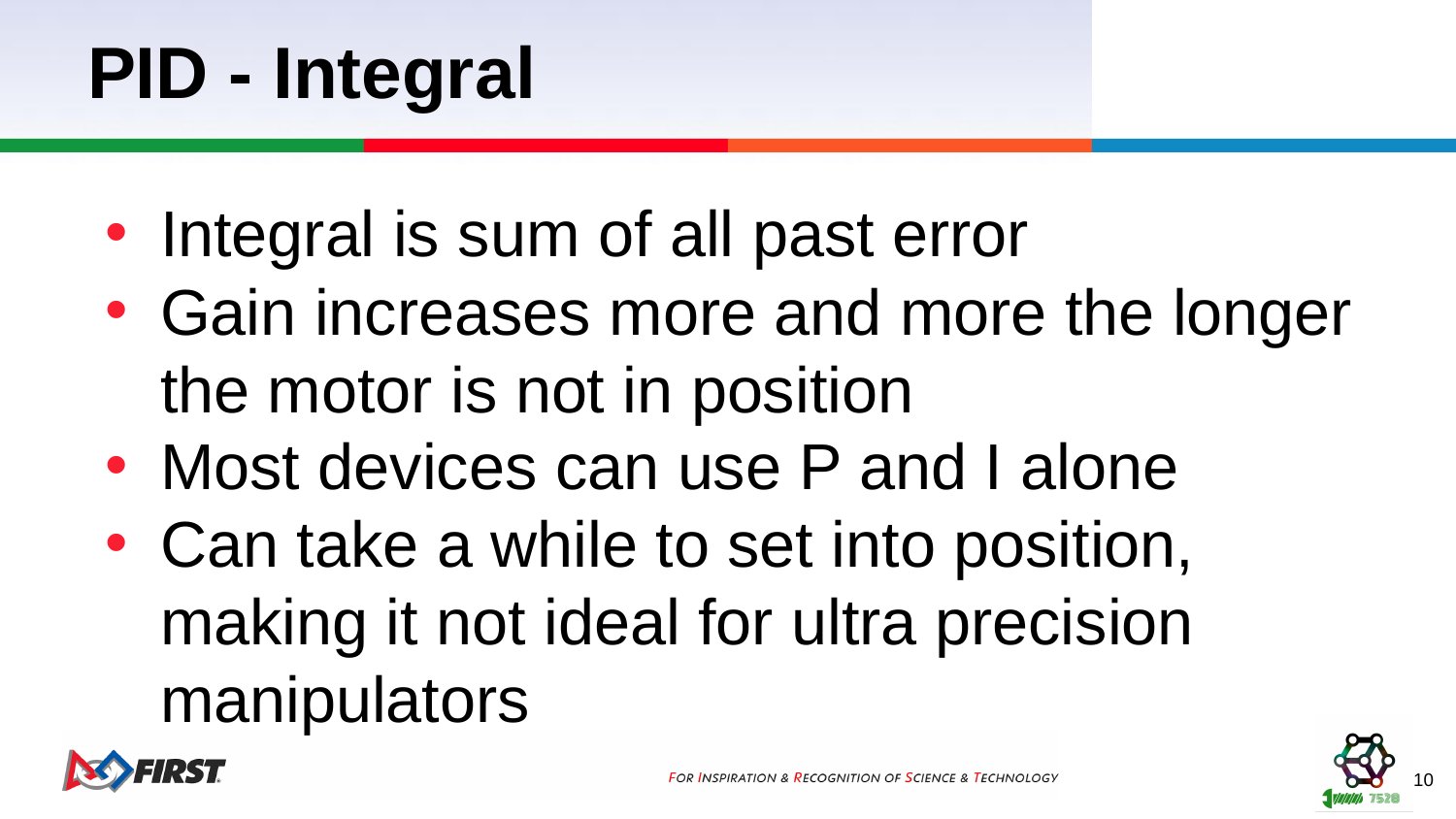

# PID - Integral
Integral is sum of all past error
Gain increases more and more the longer the motor is not in position
Most devices can use P and I alone
Can take a while to set into position, making it not ideal for ultra precision manipulators